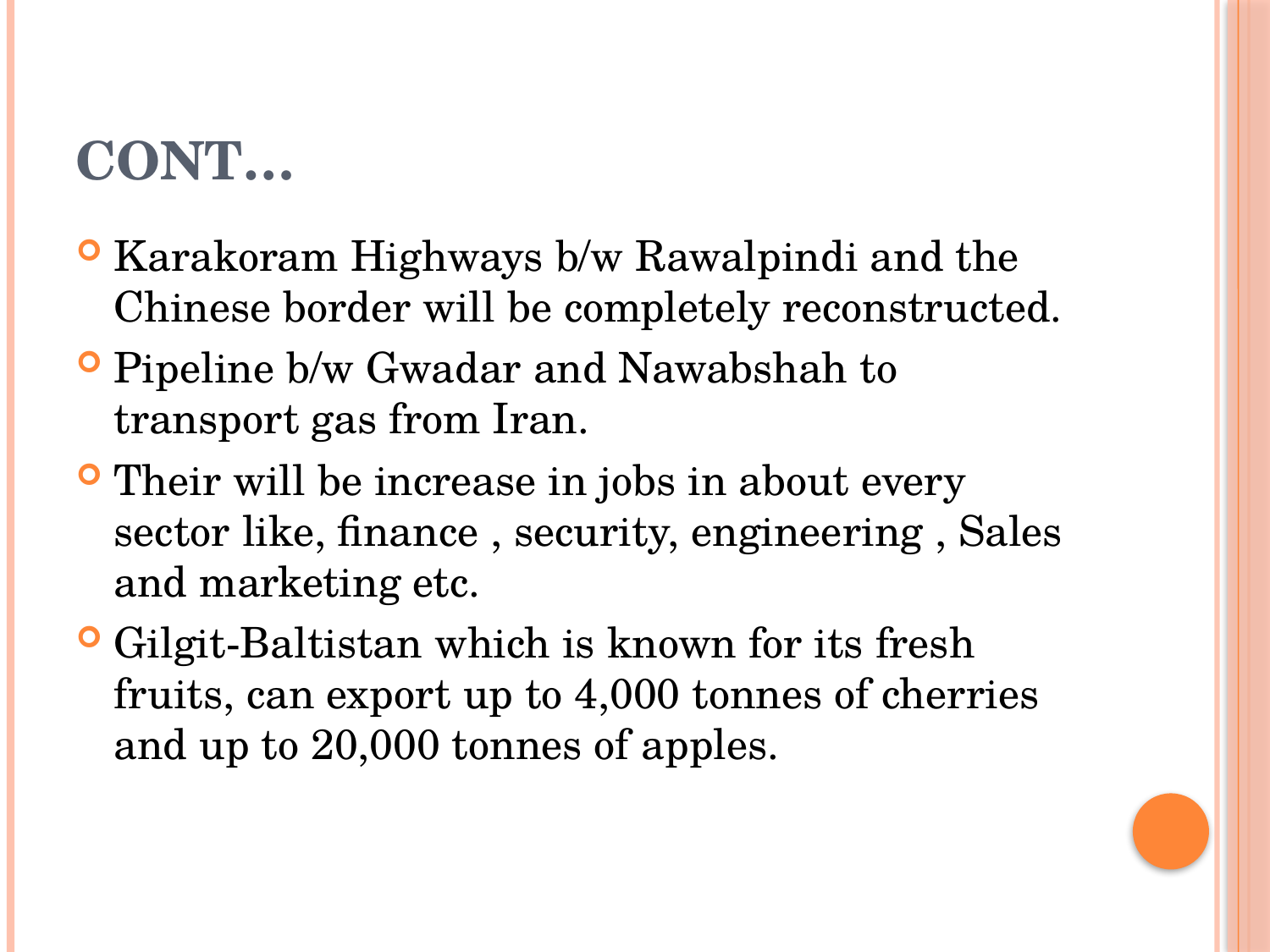

# Cont…
Karakoram Highways b/w Rawalpindi and the Chinese border will be completely reconstructed.
Pipeline b/w Gwadar and Nawabshah to transport gas from Iran.
Their will be increase in jobs in about every sector like, finance , security, engineering , Sales and marketing etc.
Gilgit-Baltistan which is known for its fresh fruits, can export up to 4,000 tonnes of cherries and up to 20,000 tonnes of apples.